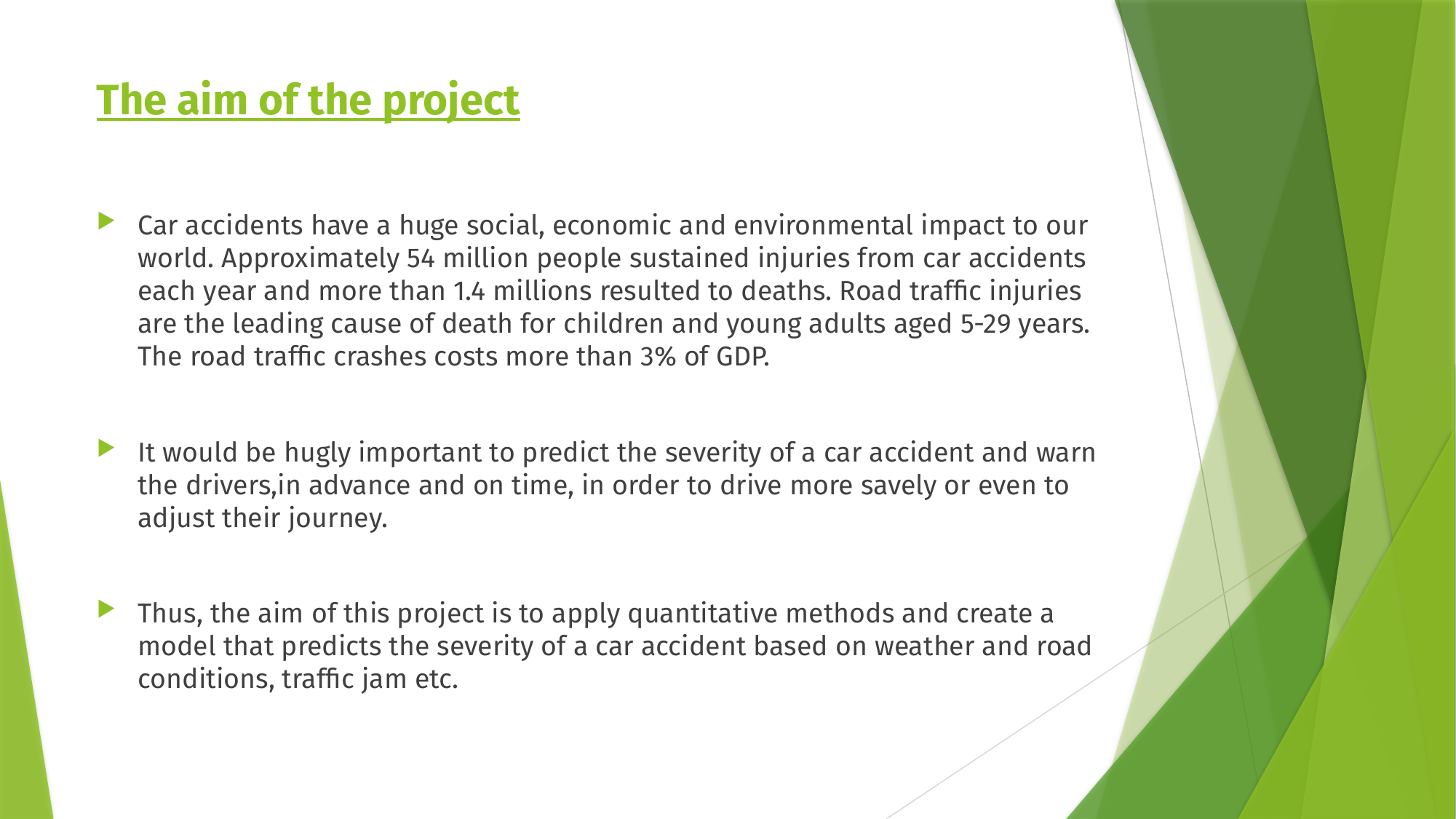

# The aim of the project
Car accidents have a huge social, economic and environmental impact to our world. Approximately 54 million people sustained injuries from car accidents each year and more than 1.4 millions resulted to deaths. Road traffic injuries are the leading cause of death for children and young adults aged 5-29 years. The road traffic crashes costs more than 3% of GDP.

It would be hugly important to predict the severity of a car accident and warn the drivers,in advance and on time, in order to drive more savely or even to adjust their journey.

Thus, the aim of this project is to apply quantitative methods and create a model that predicts the severity of a car accident based on weather and road conditions, traffic jam etc.